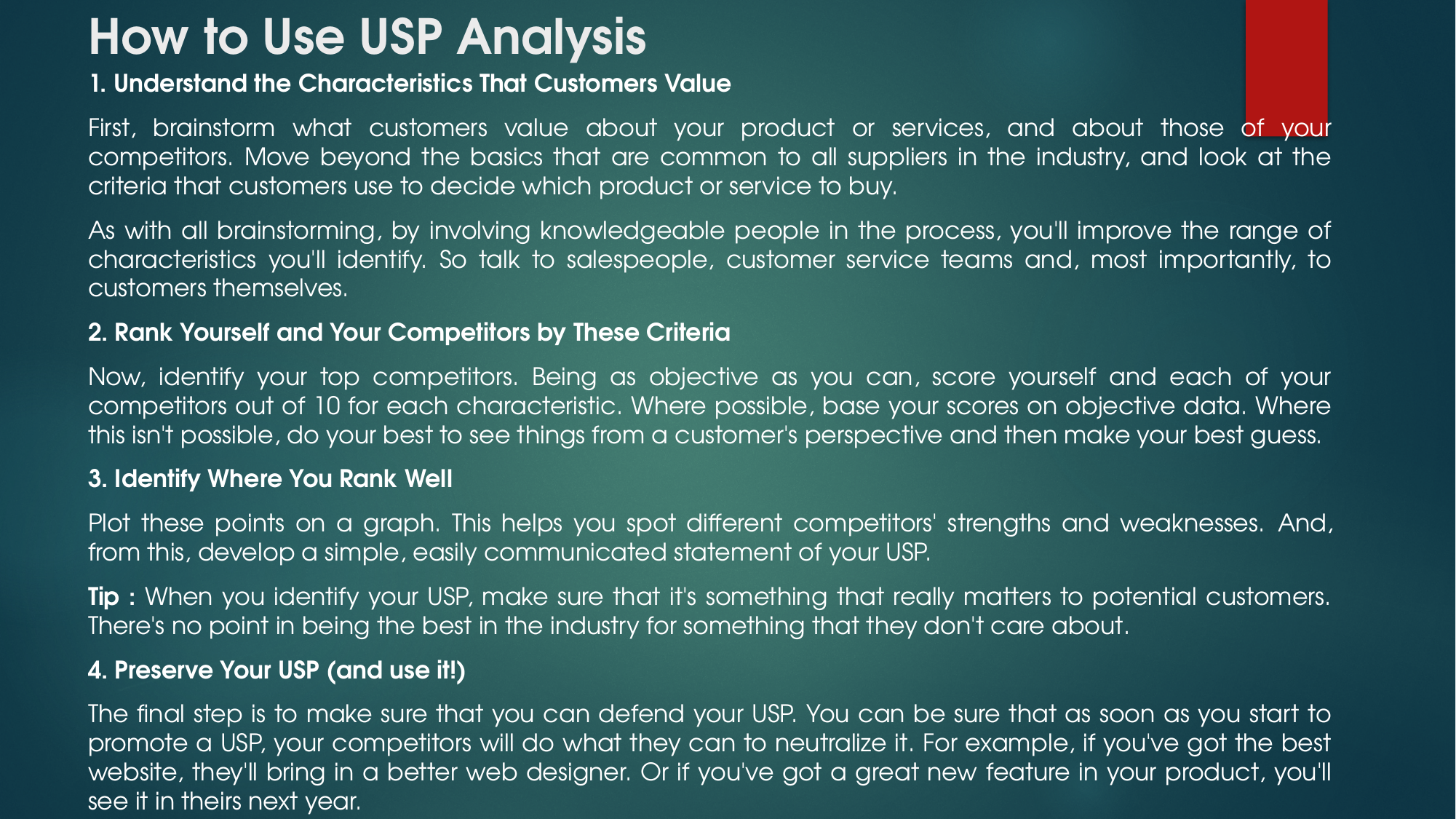

# How to Use USP Analysis
1. Understand the Characteristics That Customers Value
First, brainstorm what customers value about your product or services, and about those of your competitors. Move beyond the basics that are common to all suppliers in the industry, and look at the criteria that customers use to decide which product or service to buy.
As with all brainstorming, by involving knowledgeable people in the process, you'll improve the range of characteristics you'll identify. So talk to salespeople, customer service teams and, most importantly, to customers themselves.
2. Rank Yourself and Your Competitors by These Criteria
Now, identify your top competitors. Being as objective as you can, score yourself and each of your competitors out of 10 for each characteristic. Where possible, base your scores on objective data. Where this isn't possible, do your best to see things from a customer's perspective and then make your best guess.
3. Identify Where You Rank Well
Plot these points on a graph. This helps you spot different competitors' strengths and weaknesses. And, from this, develop a simple, easily communicated statement of your USP.
Tip : When you identify your USP, make sure that it's something that really matters to potential customers. There's no point in being the best in the industry for something that they don't care about.
4. Preserve Your USP (and use it!)
The final step is to make sure that you can defend your USP. You can be sure that as soon as you start to promote a USP, your competitors will do what they can to neutralize it. For example, if you've got the best website, they'll bring in a better web designer. Or if you've got a great new feature in your product, you'll see it in theirs next year.
If you've established a USP, it makes sense to invest to defend it – that way, competitors will struggle to keep up: by the time they've improved, you've already moved on to the next stage.
And once you've established a USP, make sure that the market knows about it!